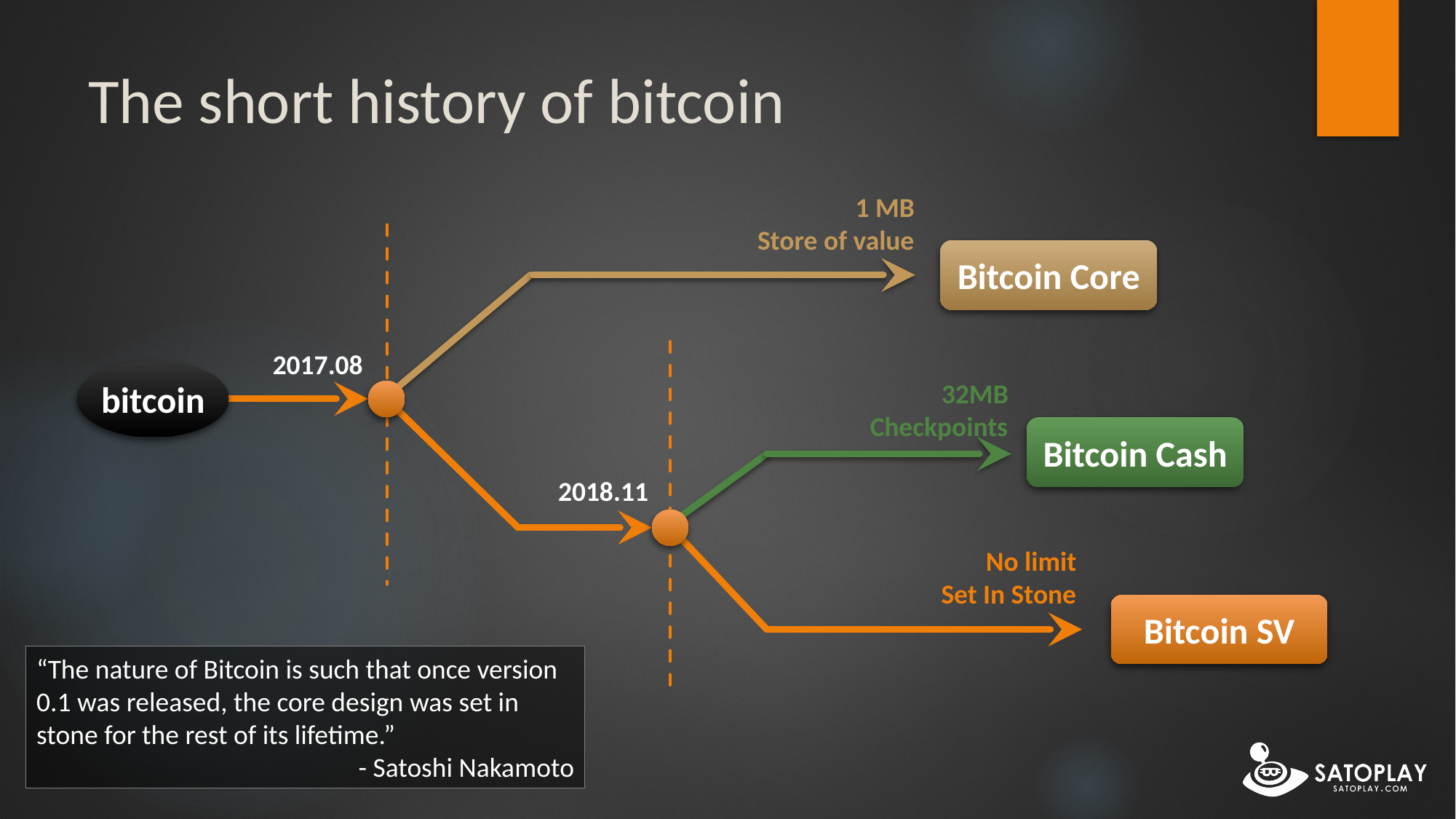

# The short history of bitcoin
1 MB
Store of value
Bitcoin Core
2017.08
bitcoin
32MB
Checkpoints

Bitcoin Cash
2018.11

No limit
Set In Stone
Bitcoin SV
“The nature of Bitcoin is such that once version 0.1 was released, the core design was set in stone for the rest of its lifetime.”
- Satoshi Nakamoto